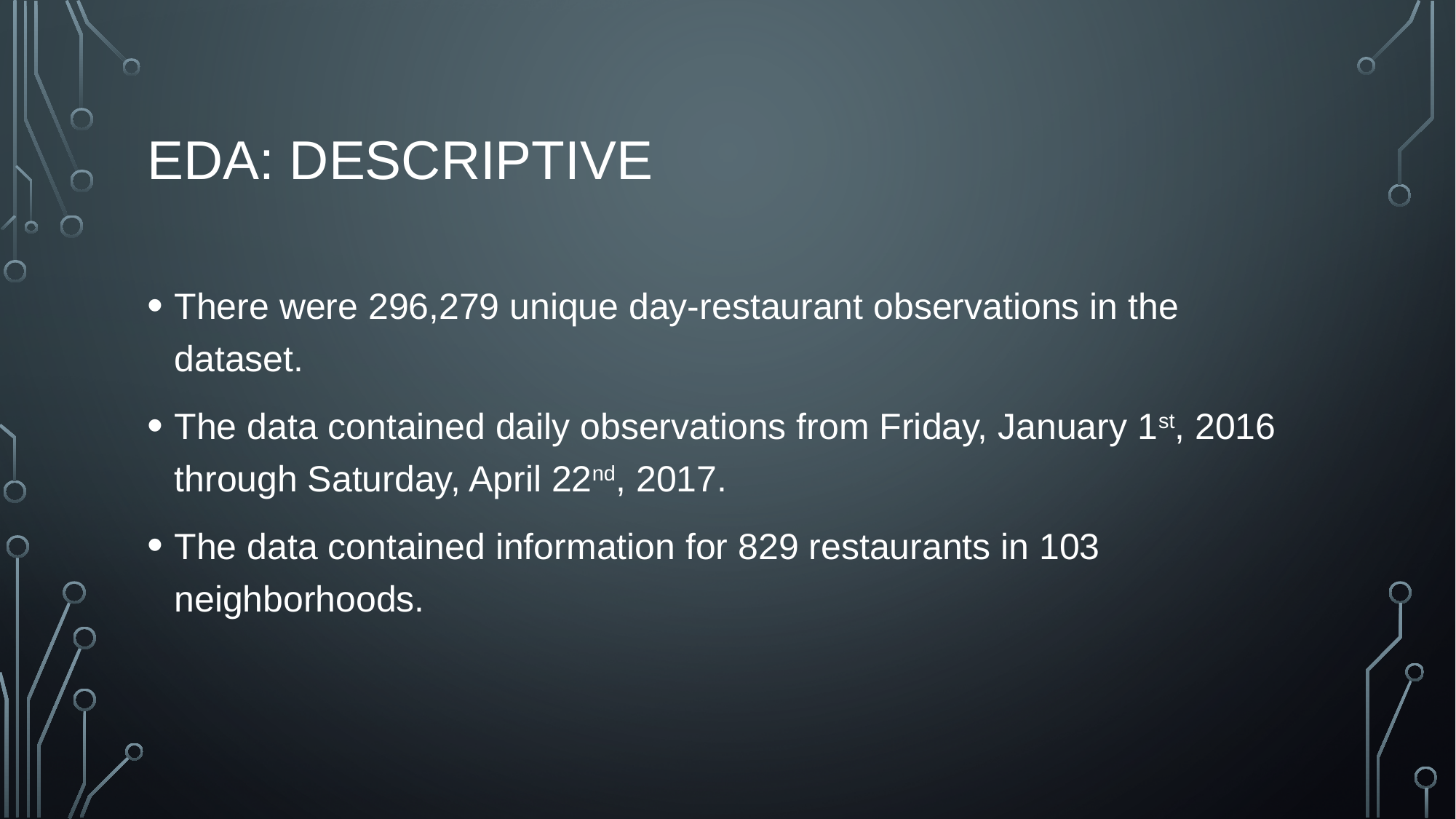

# EDA: Descriptive
There were 296,279 unique day-restaurant observations in the dataset.
The data contained daily observations from Friday, January 1st, 2016 through Saturday, April 22nd, 2017.
The data contained information for 829 restaurants in 103 neighborhoods.